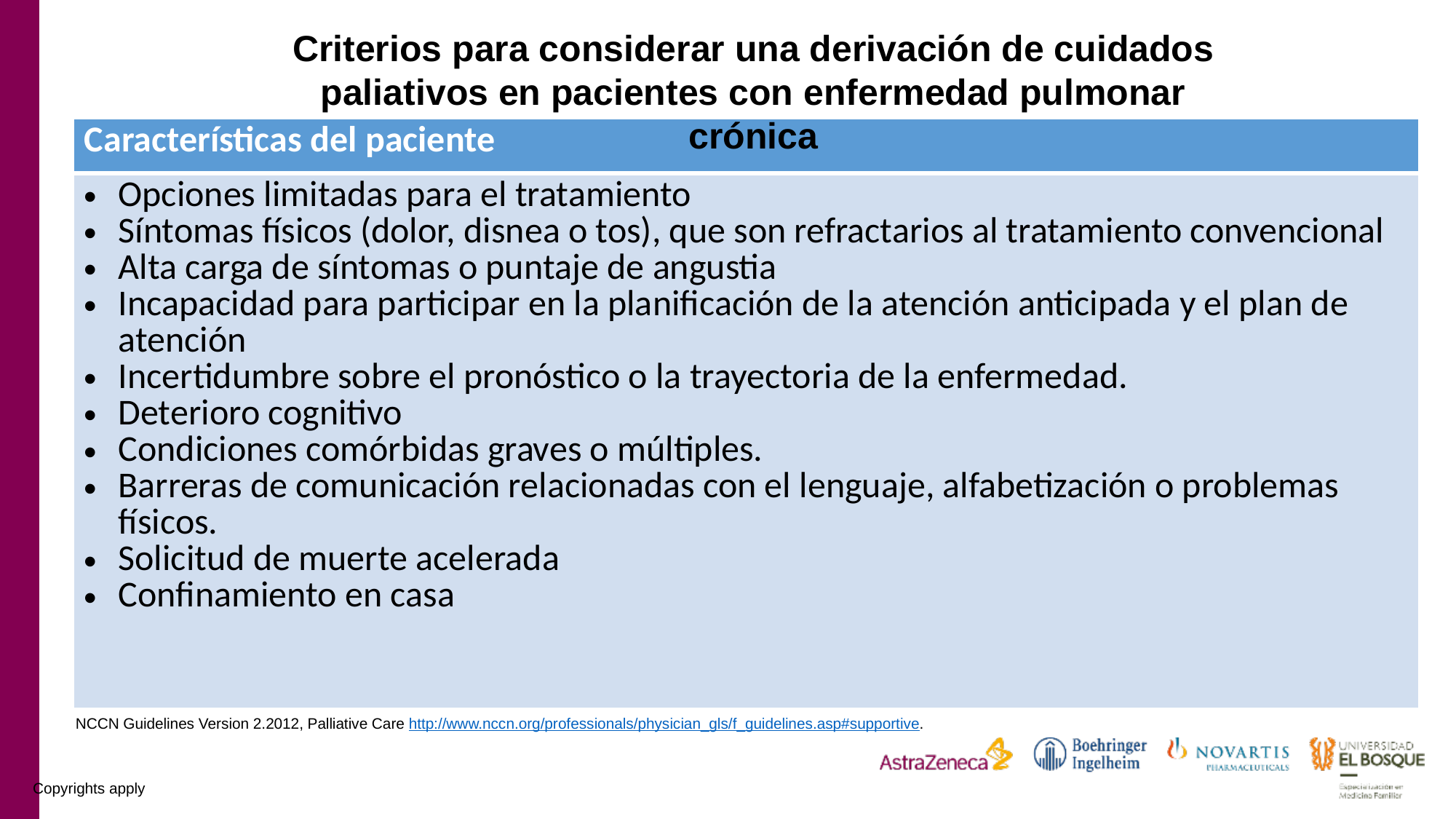

Criterios para considerar una derivación de cuidados paliativos en pacientes con enfermedad pulmonar crónica
| Características del paciente |
| --- |
| Opciones limitadas para el tratamiento Síntomas físicos (dolor, disnea o tos), que son refractarios al tratamiento convencional Alta carga de síntomas o puntaje de angustia Incapacidad para participar en la planificación de la atención anticipada y el plan de atención Incertidumbre sobre el pronóstico o la trayectoria de la enfermedad. Deterioro cognitivo Condiciones comórbidas graves o múltiples. Barreras de comunicación relacionadas con el lenguaje, alfabetización o problemas físicos. Solicitud de muerte acelerada Confinamiento en casa |
NCCN Guidelines Version 2.2012, Palliative Care http://www.nccn.org/professionals/physician_gls/f_guidelines.asp#supportive.